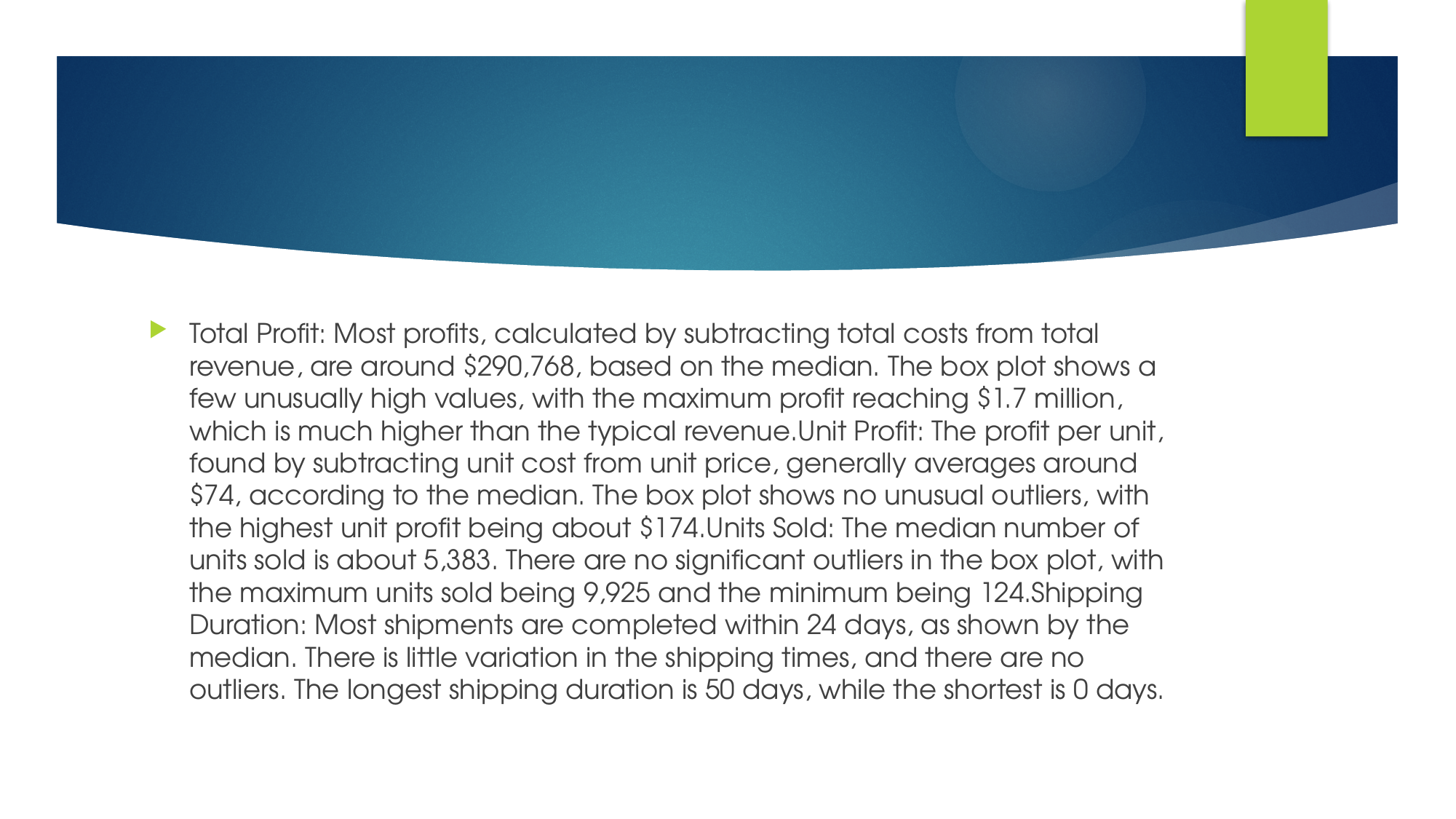

Total Profit: Most profits, calculated by subtracting total costs from total revenue, are around $290,768, based on the median. The box plot shows a few unusually high values, with the maximum profit reaching $1.7 million, which is much higher than the typical revenue.Unit Profit: The profit per unit, found by subtracting unit cost from unit price, generally averages around $74, according to the median. The box plot shows no unusual outliers, with the highest unit profit being about $174.Units Sold: The median number of units sold is about 5,383. There are no significant outliers in the box plot, with the maximum units sold being 9,925 and the minimum being 124.Shipping Duration: Most shipments are completed within 24 days, as shown by the median. There is little variation in the shipping times, and there are no outliers. The longest shipping duration is 50 days, while the shortest is 0 days.